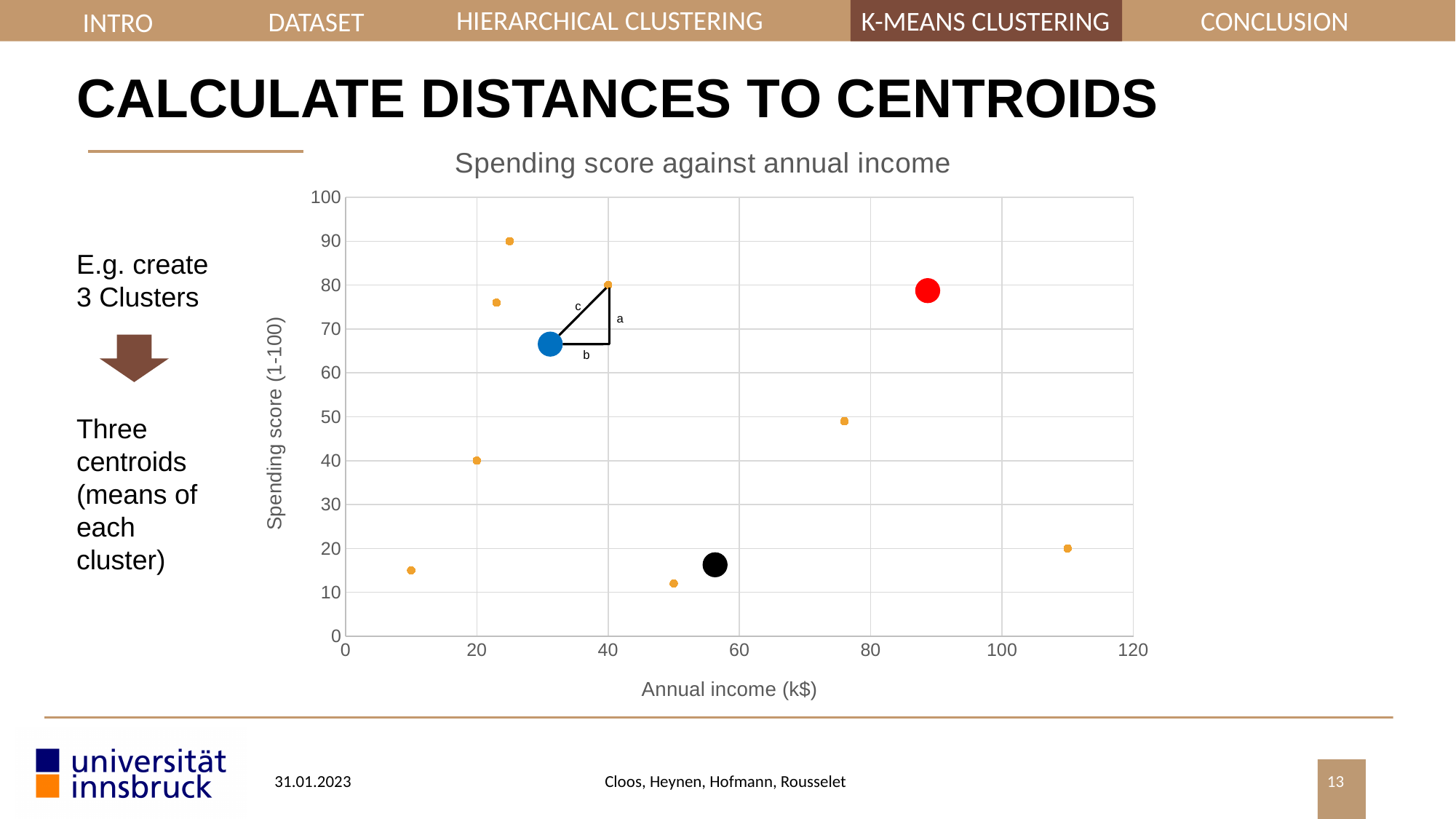

INTRO

HIERARCHICAL CLUSTERING
CONCLUSION
K-MEANS CLUSTERING
DATASET
CALCULATE DISTANCES TO CENTROIDS

### Chart: Spending score against annual income

| Category | Spending score(1-100) |
|---|---|
E.g. create 3 Clusters

c
a

b
Three centroids (means of each cluster)

31.01.2023
Cloos, Heynen, Hofmann, Rousselet
13